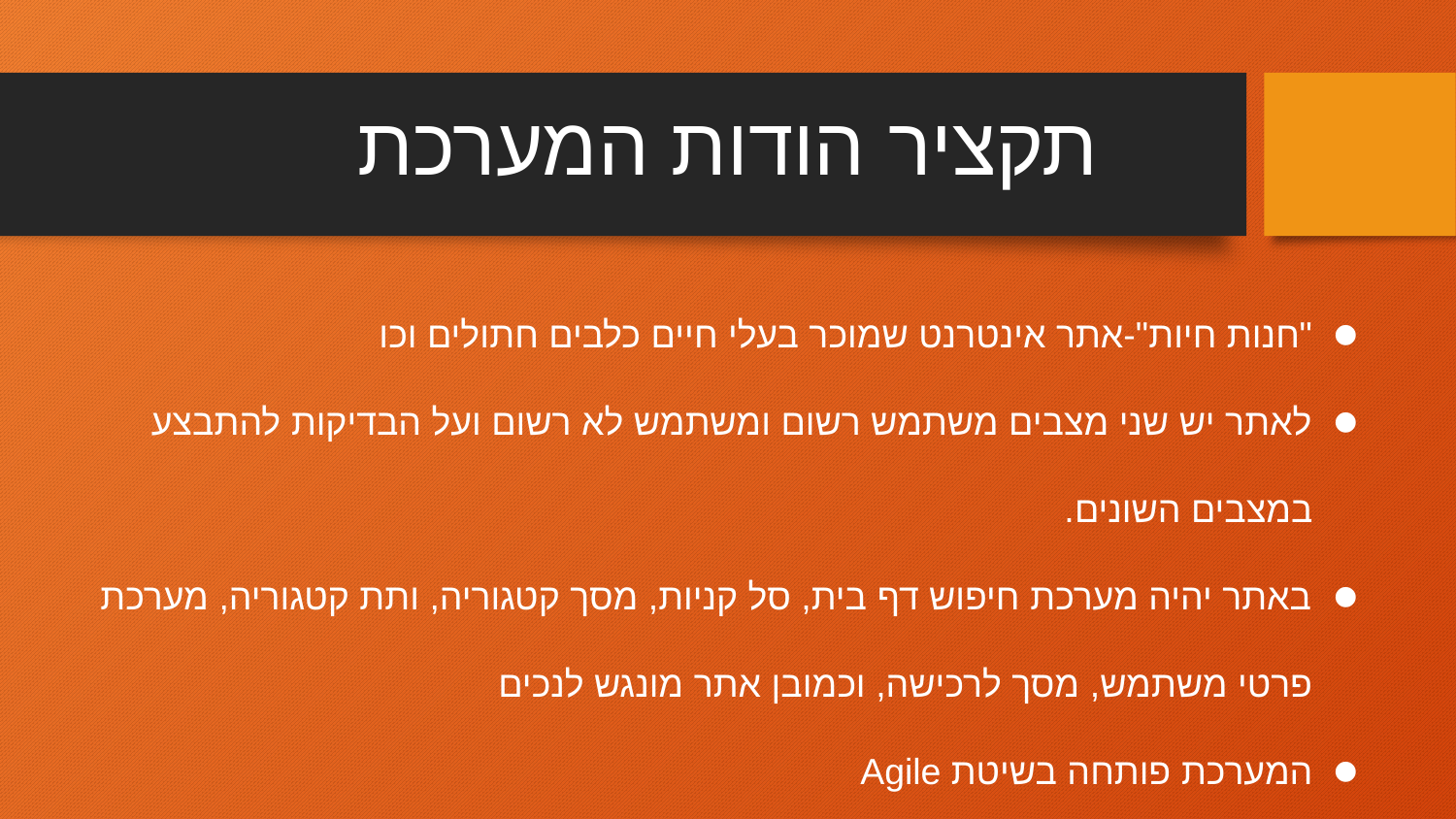

# תקציר הודות המערכת
"חנות חיות"-אתר אינטרנט שמוכר בעלי חיים כלבים חתולים וכו
לאתר יש שני מצבים משתמש רשום ומשתמש לא רשום ועל הבדיקות להתבצע במצבים השונים.
באתר יהיה מערכת חיפוש דף בית, סל קניות, מסך קטגוריה, ותת קטגוריה, מערכת פרטי משתמש, מסך לרכישה, וכמובן אתר מונגש לנכים
המערכת פותחה בשיטת Agile